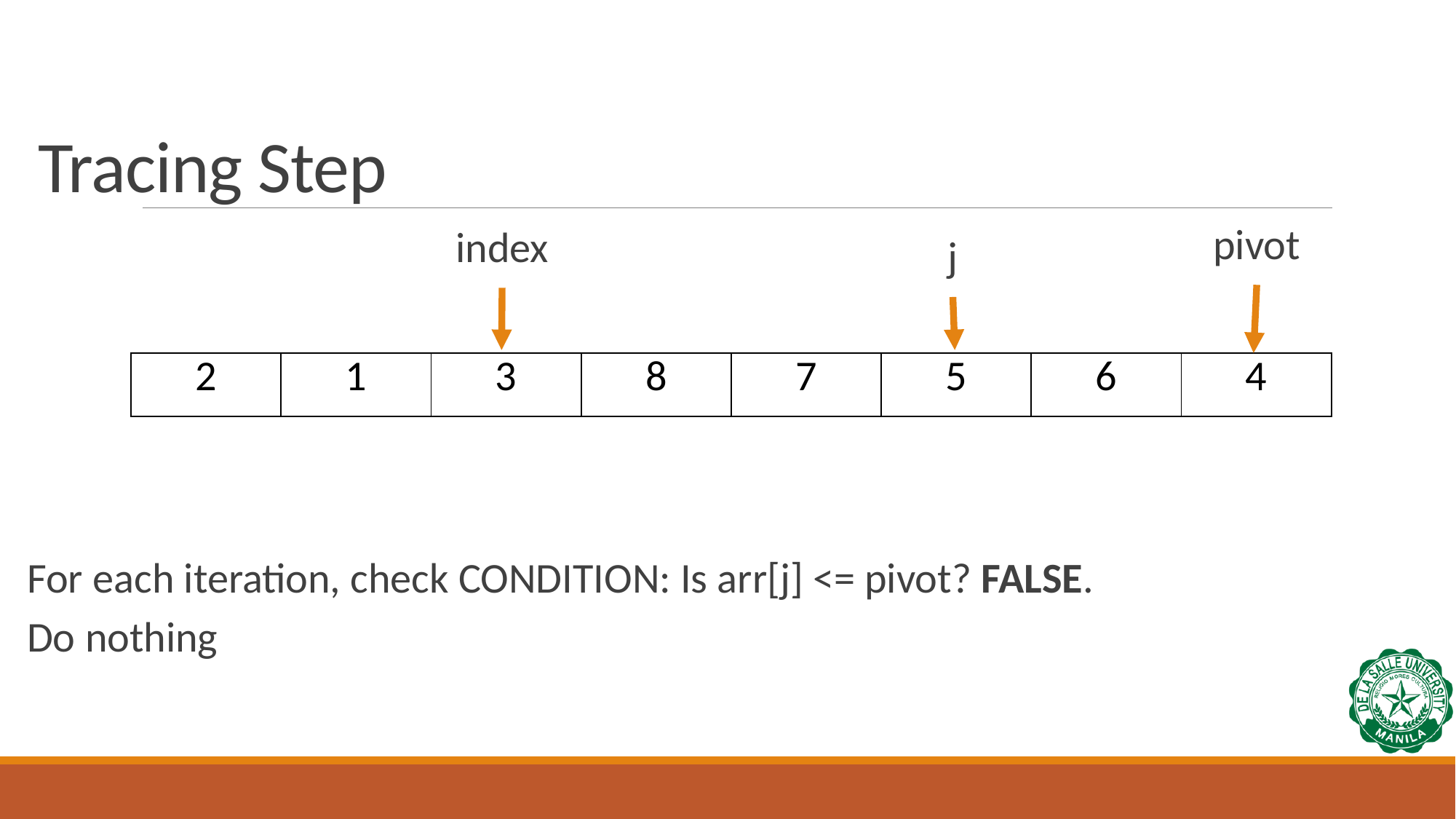

# Tracing Step
pivot
index
j
| 2 | 1 | 3 | 8 | 7 | 5 | 6 | 4 |
| --- | --- | --- | --- | --- | --- | --- | --- |
For each iteration, check CONDITION: Is arr[j] <= pivot? FALSE.
Do nothing